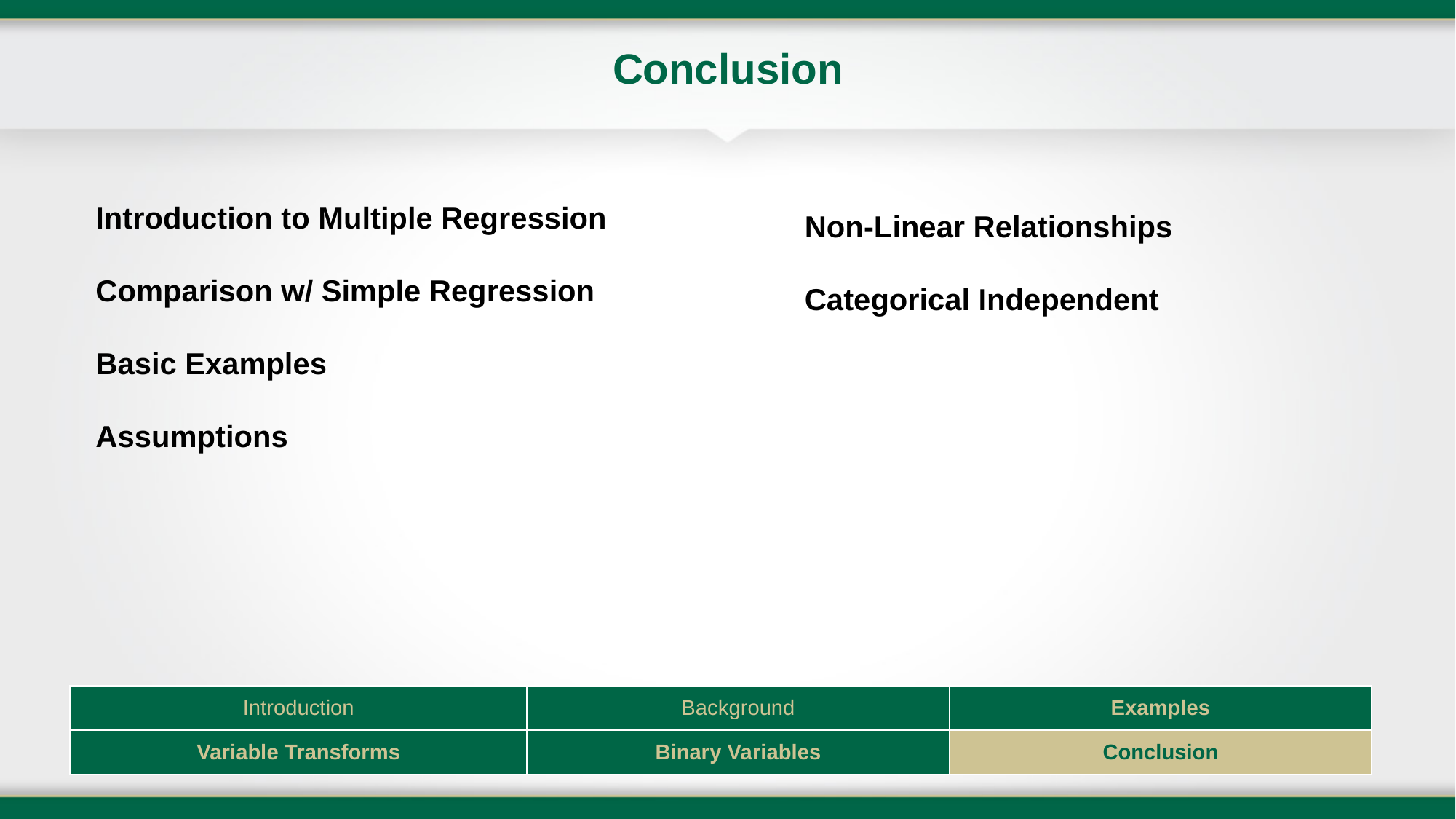

# Conclusion
Introduction to Multiple Regression
Comparison w/ Simple Regression
Basic Examples
Assumptions
Non-Linear Relationships
Categorical Independent

| Introduction | Background | Examples |
| --- | --- | --- |
| Variable Transforms | Binary Variables | Conclusion |